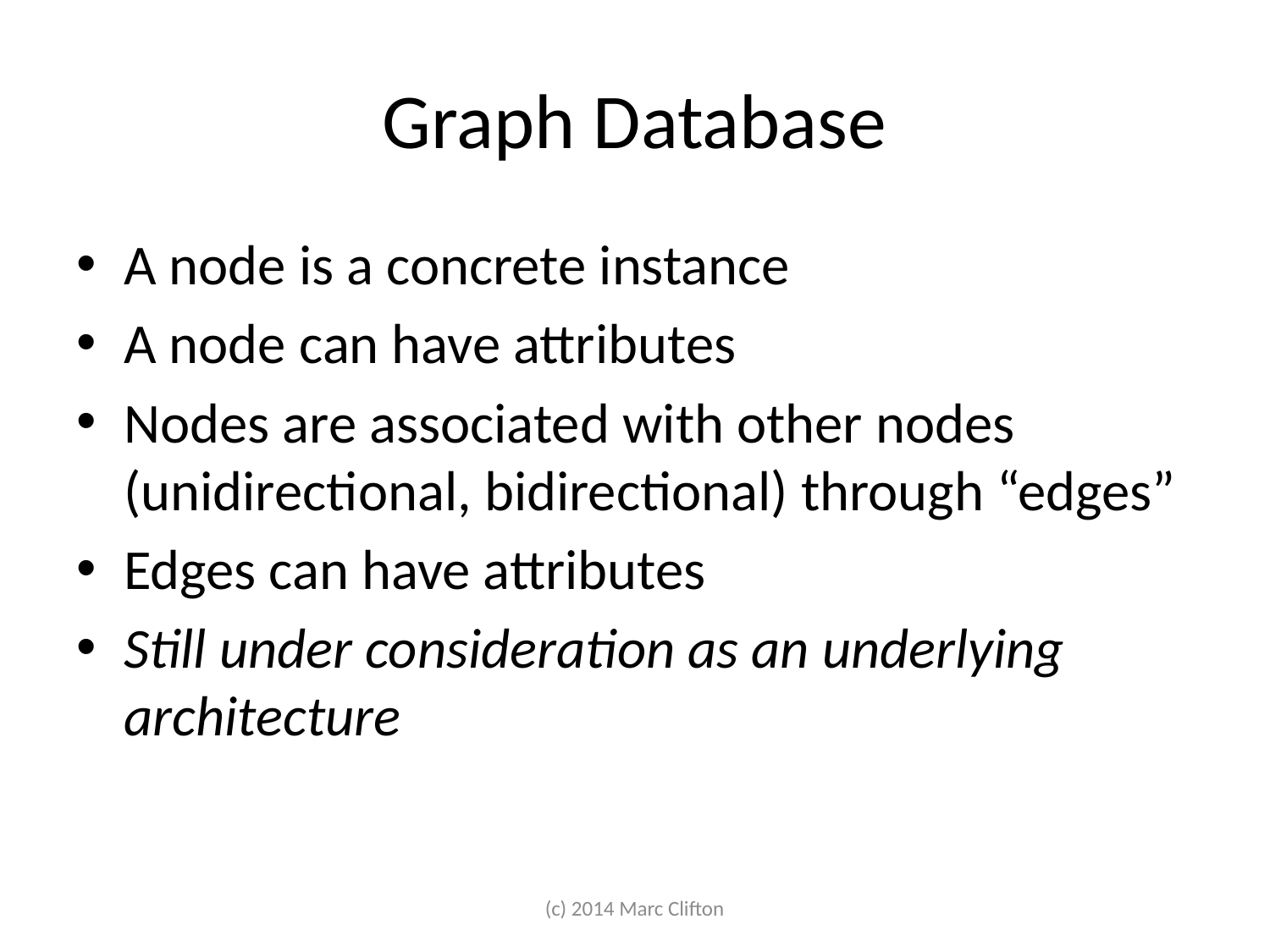

# Graph Database
A node is a concrete instance
A node can have attributes
Nodes are associated with other nodes (unidirectional, bidirectional) through “edges”
Edges can have attributes
Still under consideration as an underlying architecture
(c) 2014 Marc Clifton